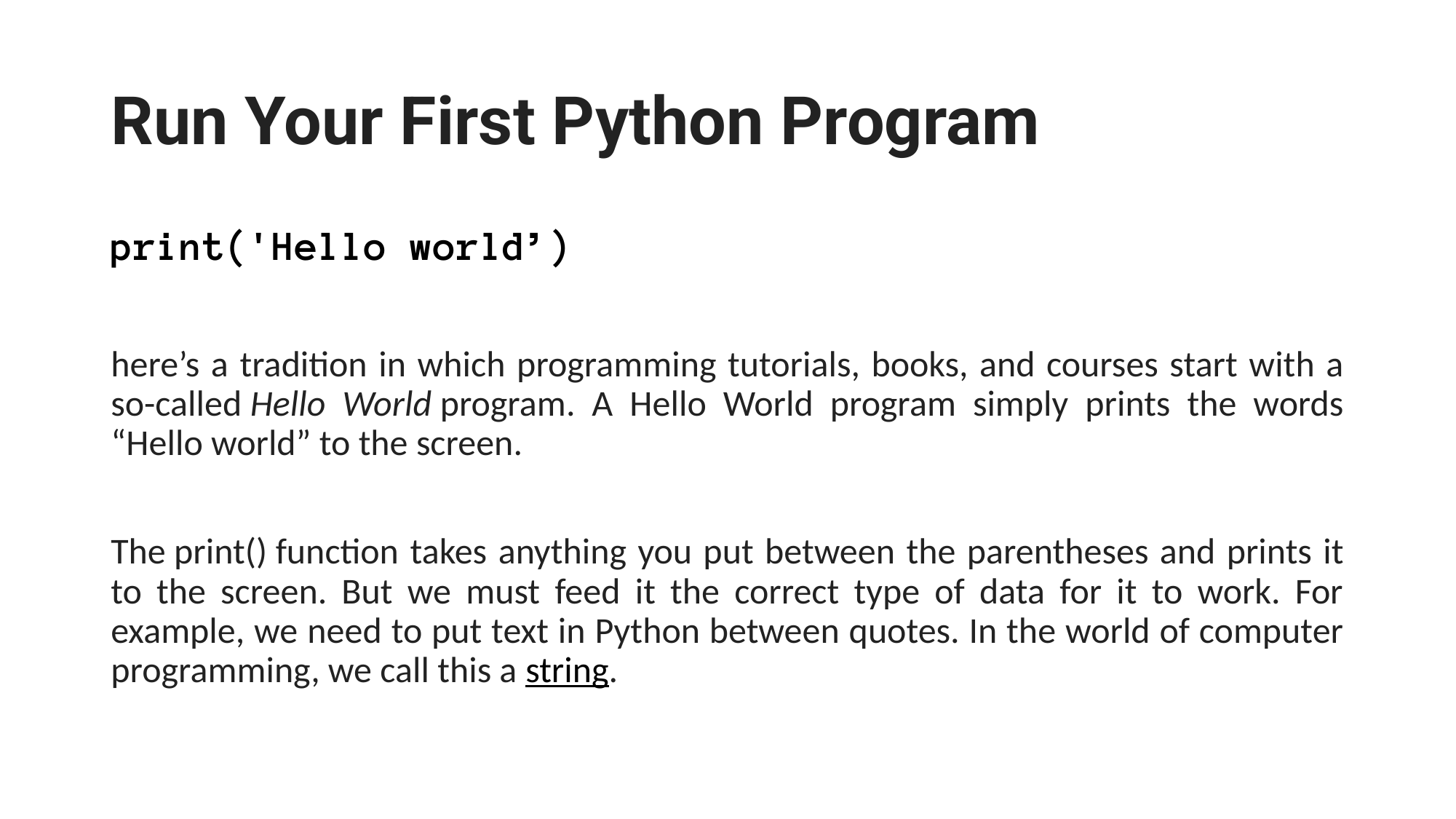

# Run Your First Python Program
print('Hello world’)

here’s a tradition in which programming tutorials, books, and courses start with a so-called Hello World program. A Hello World program simply prints the words “Hello world” to the screen.

The print() function takes anything you put between the parentheses and prints it to the screen. But we must feed it the correct type of data for it to work. For example, we need to put text in Python between quotes. In the world of computer programming, we call this a string.